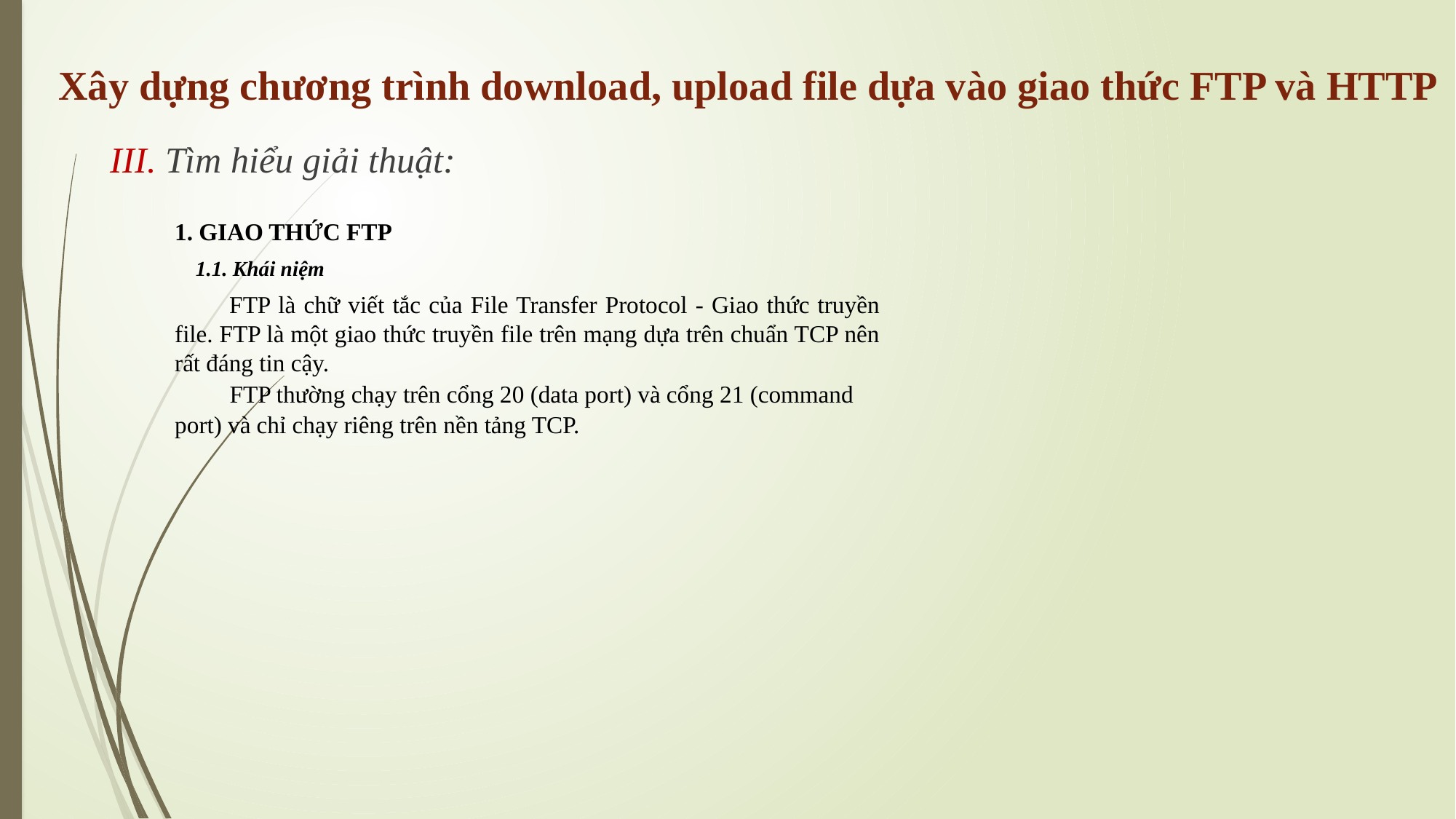

Xây dựng chương trình download, upload file dựa vào giao thức FTP và HTTP
III. Tìm hiểu giải thuật:
1. Giao thức FTP
1.1. Khái niệm
FTP là chữ viết tắc của File Transfer Protocol - Giao thức truyền file. FTP là một giao thức truyền file trên mạng dựa trên chuẩn TCP nên rất đáng tin cậy.
  FTP thường chạy trên cổng 20 (data port) và cổng 21 (command port) và chỉ chạy riêng trên nền tảng TCP.